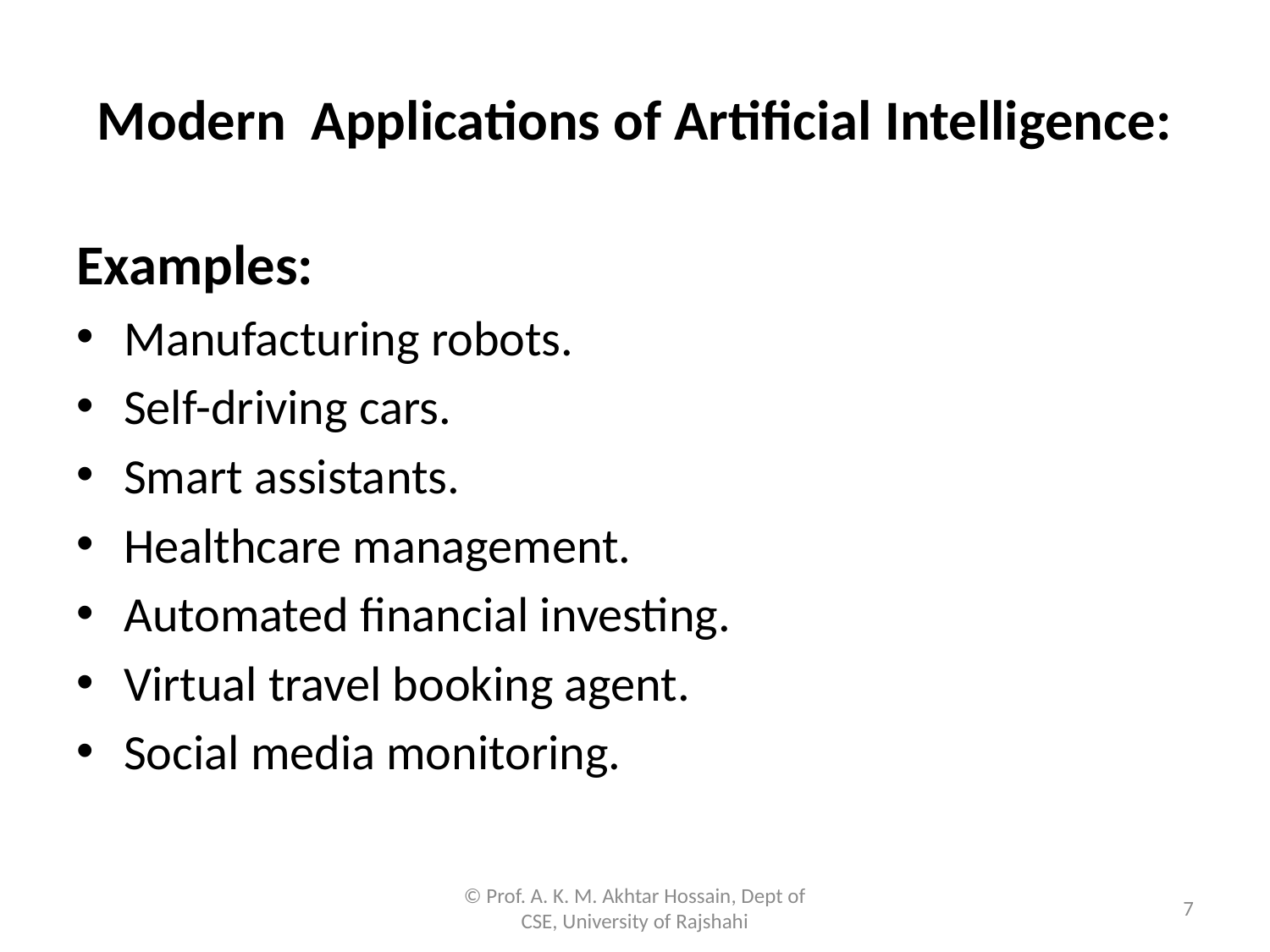

# Modern  Applications of Artificial Intelligence:
Examples:
Manufacturing robots.
Self-driving cars.
Smart assistants.
Healthcare management.
Automated financial investing.
Virtual travel booking agent.
Social media monitoring.
© Prof. A. K. M. Akhtar Hossain, Dept of CSE, University of Rajshahi
7